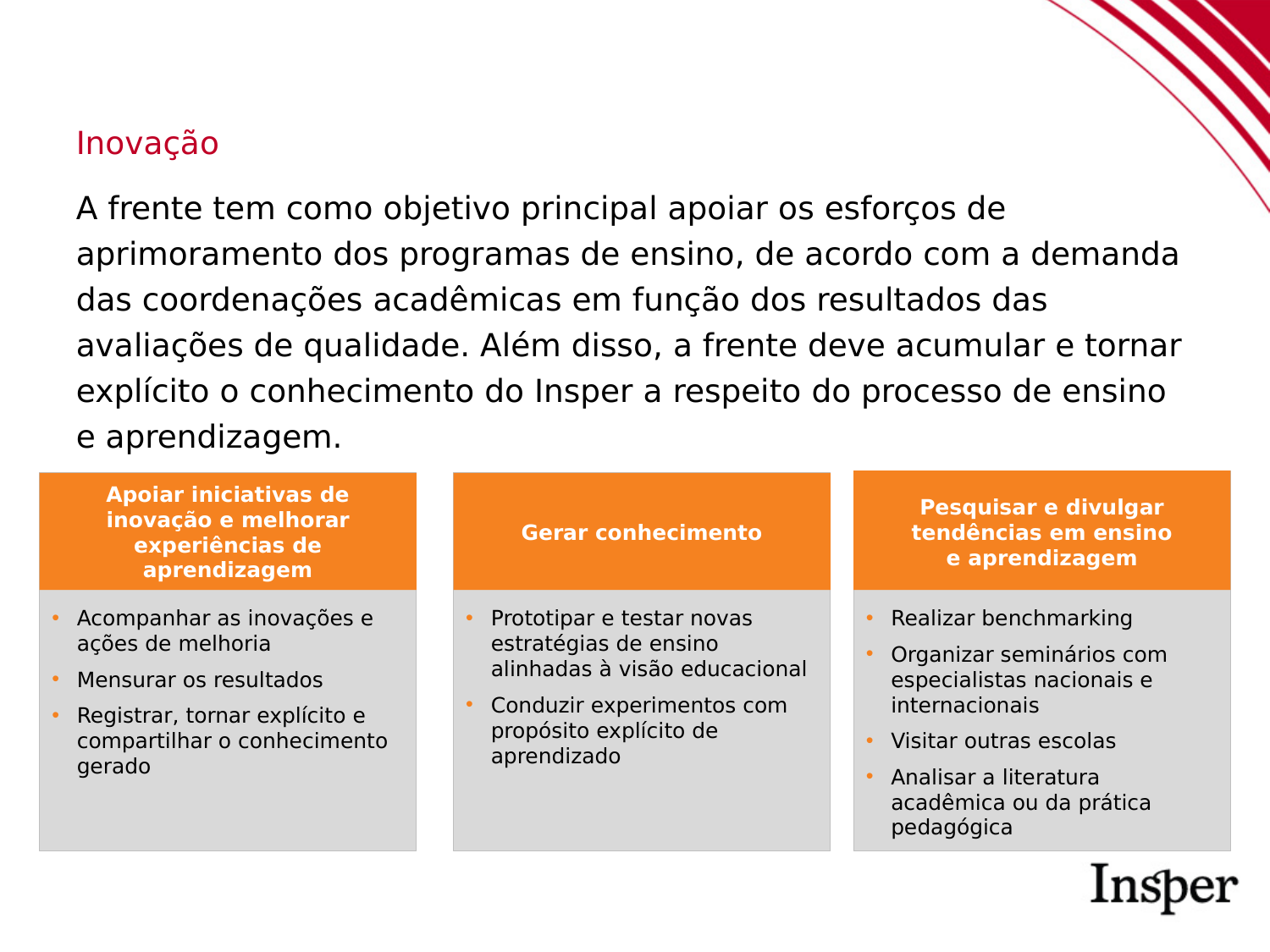

# Inovação
A frente tem como objetivo principal apoiar os esforços de aprimoramento dos programas de ensino, de acordo com a demanda das coordenações acadêmicas em função dos resultados das avaliações de qualidade. Além disso, a frente deve acumular e tornar explícito o conhecimento do Insper a respeito do processo de ensino e aprendizagem.

Apoiar iniciativas de inovação e melhorar experiências de aprendizagem
Pesquisar e divulgar tendências em ensino
e aprendizagem
Gerar conhecimento
Acompanhar as inovações e ações de melhoria
Mensurar os resultados
Registrar, tornar explícito e compartilhar o conhecimento gerado
Prototipar e testar novas estratégias de ensino alinhadas à visão educacional
Conduzir experimentos com propósito explícito de aprendizado
Realizar benchmarking
Organizar seminários com especialistas nacionais e internacionais
Visitar outras escolas
Analisar a literatura acadêmica ou da prática pedagógica